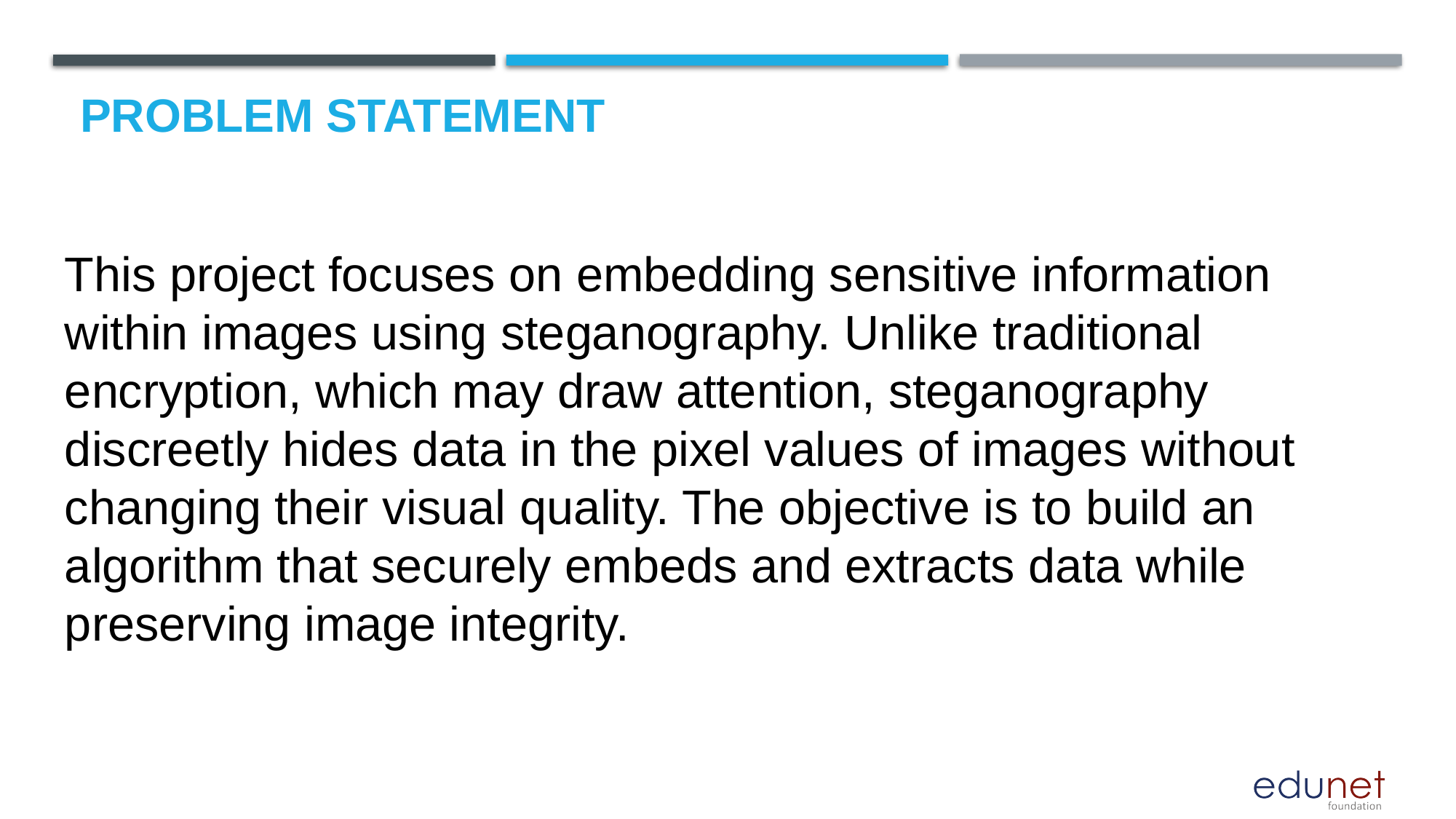

Problem Statement

This project focuses on embedding sensitive information within images using steganography. Unlike traditional encryption, which may draw attention, steganography discreetly hides data in the pixel values of images without changing their visual quality. The objective is to build an algorithm that securely embeds and extracts data while preserving image integrity.